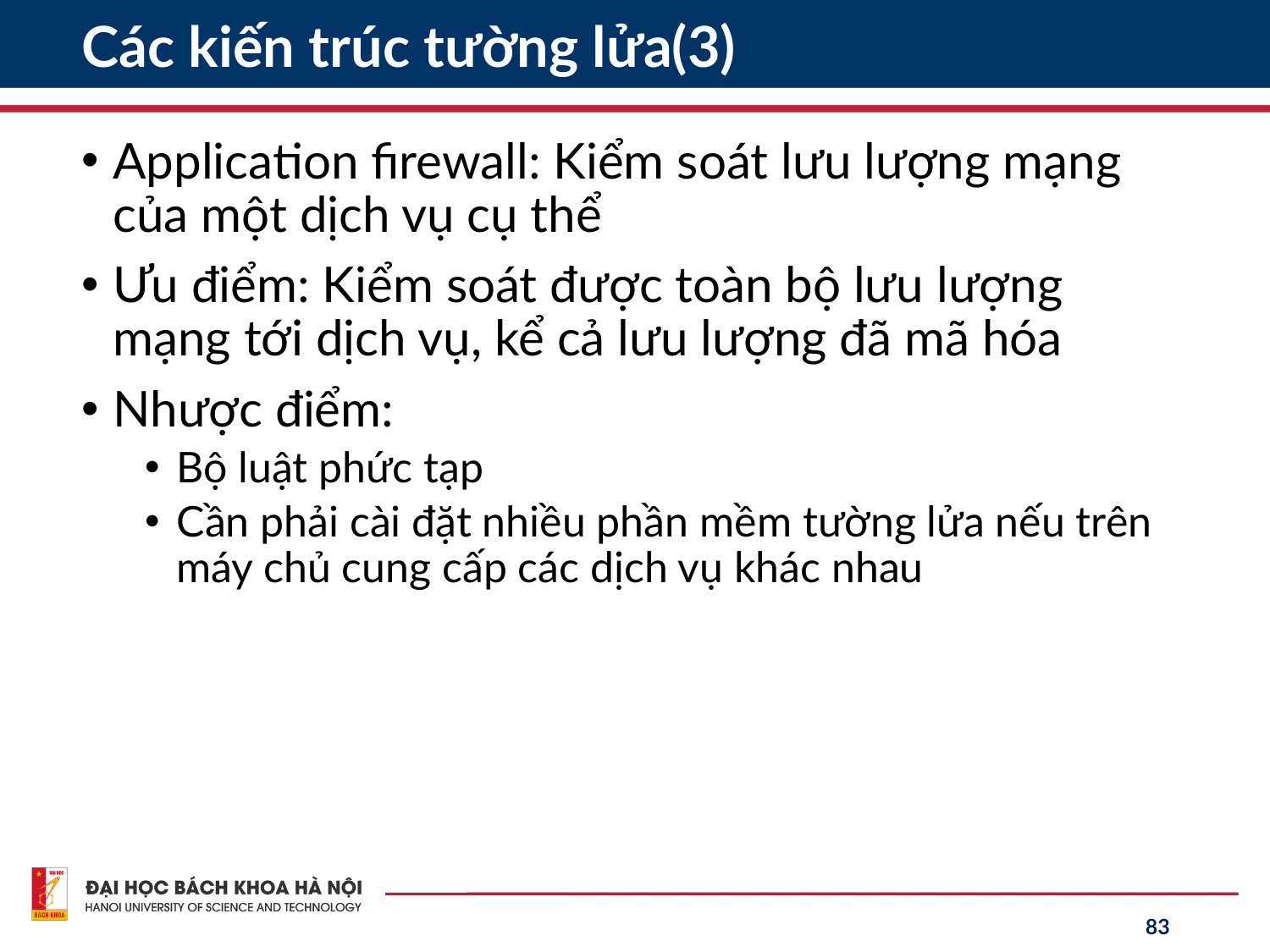

# Các kiến trúc tường lửa(3)
Application firewall: Kiểm soát lưu lượng mạng của một dịch vụ cụ thể
Ưu điểm: Kiểm soát được toàn bộ lưu lượng mạng tới dịch vụ, kể cả lưu lượng đã mã hóa
Nhược điểm:
Bộ luật phức tạp
Cần phải cài đặt nhiều phần mềm tường lửa nếu trên máy chủ cung cấp các dịch vụ khác nhau
83